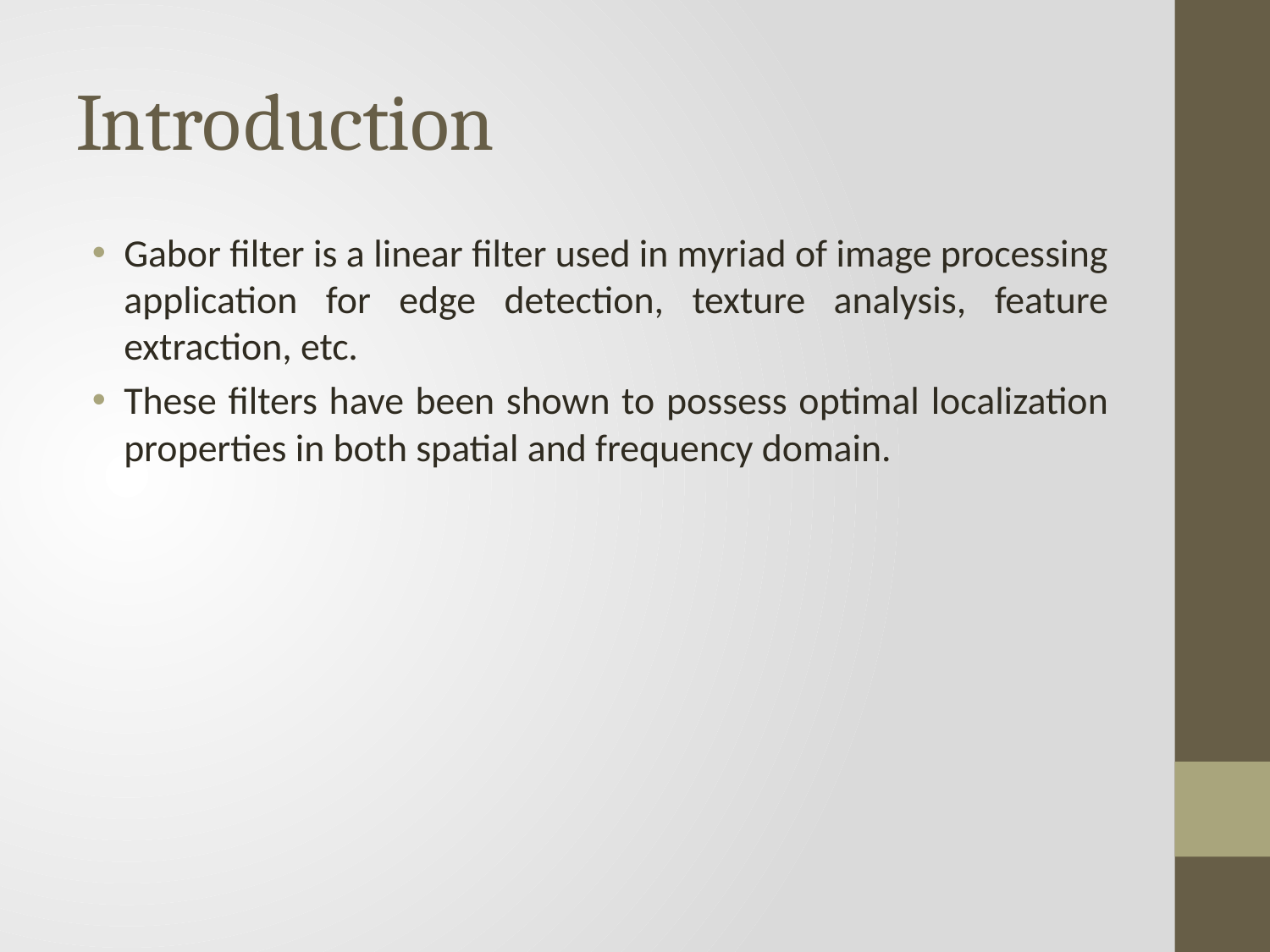

# Introduction
Gabor filter is a linear filter used in myriad of image processing application for edge detection, texture analysis, feature extraction, etc.
These filters have been shown to possess optimal localization properties in both spatial and frequency domain.